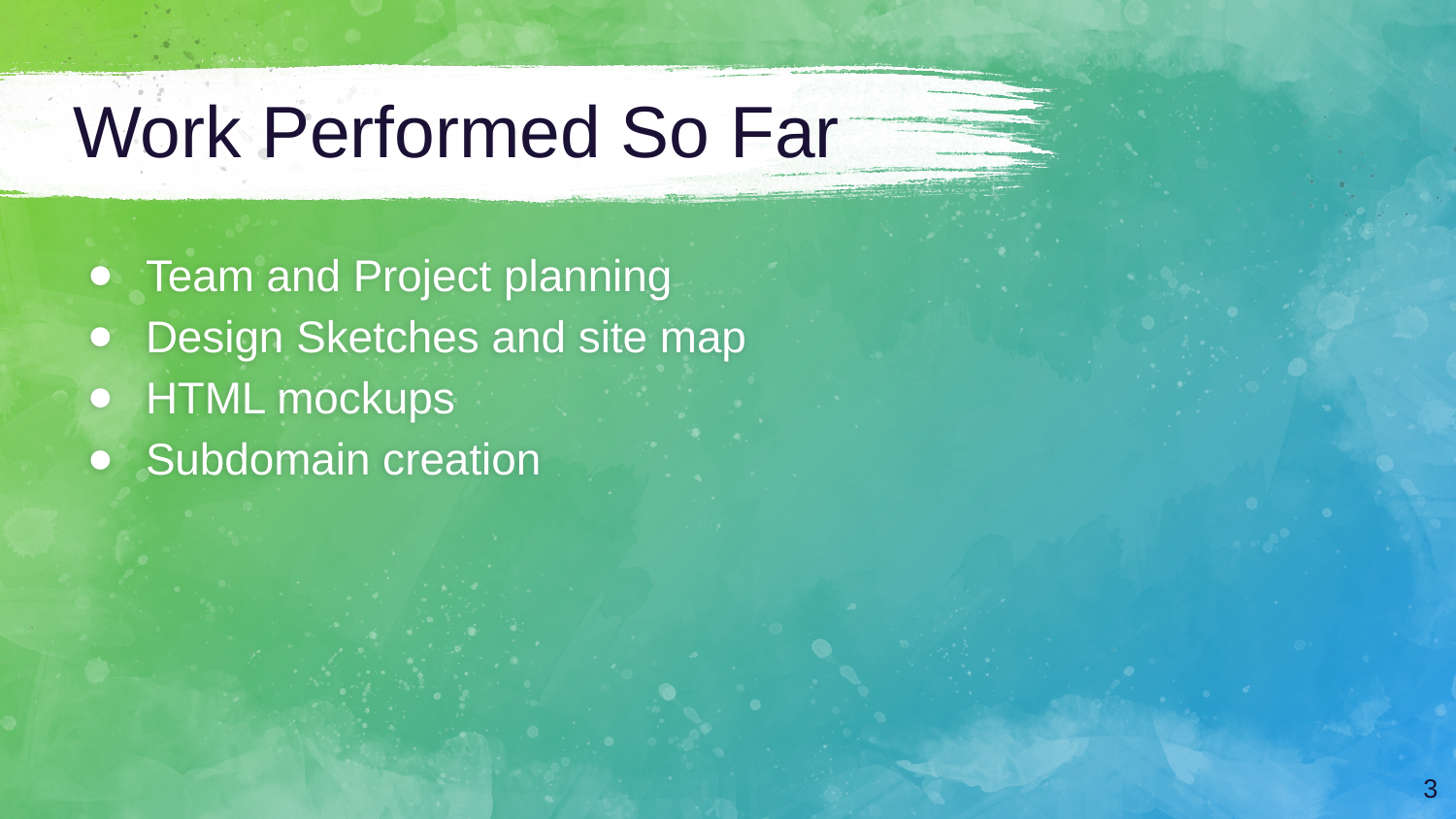

# Work Performed So Far
Team and Project planning
Design Sketches and site map
HTML mockups
Subdomain creation
3